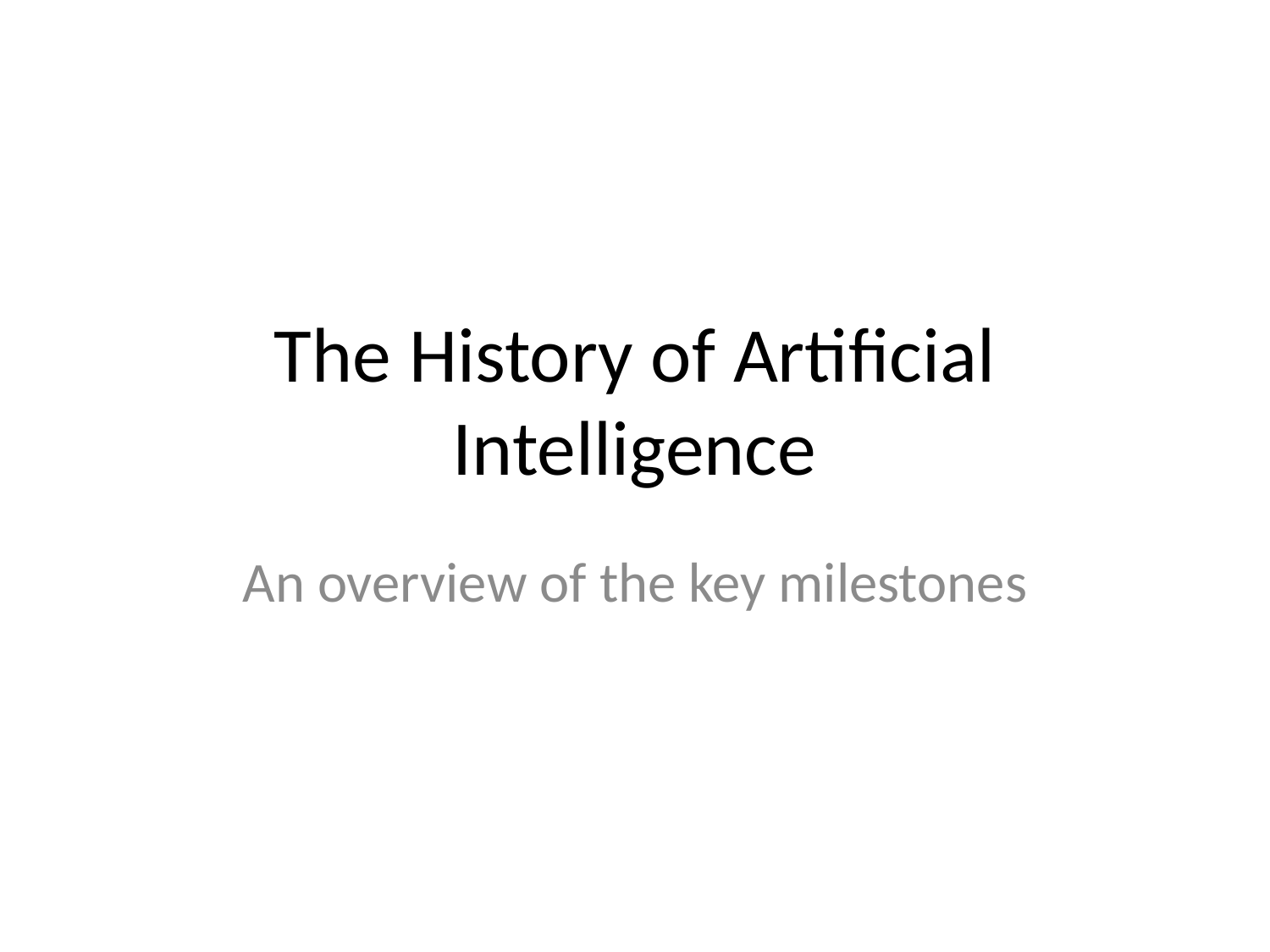

# The History of Artificial Intelligence
An overview of the key milestones